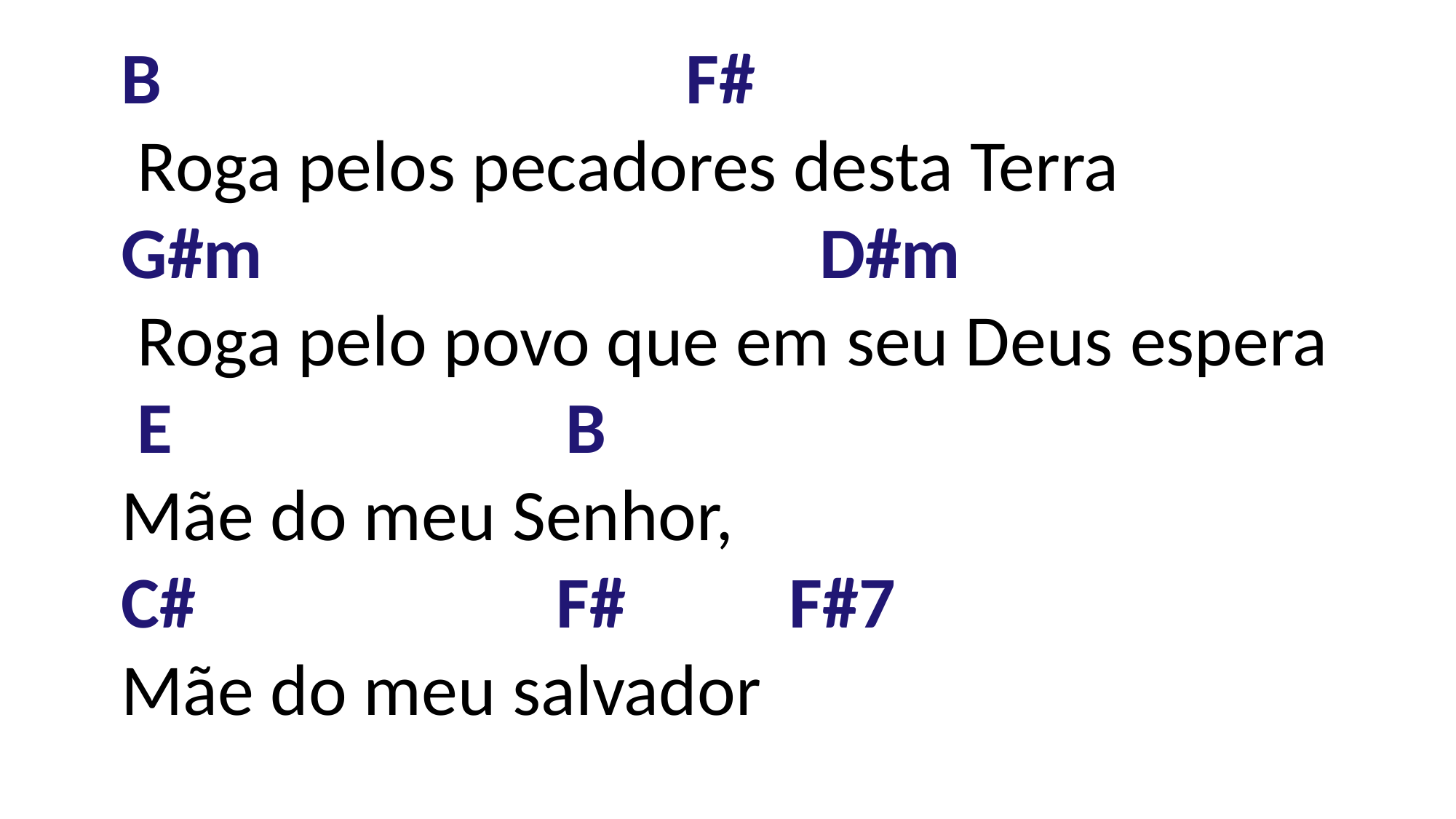

B                                F#
 Roga pelos pecadores desta Terra
G#m                                  D#m
 Roga pelo povo que em seu Deus espera
 E                        B
Mãe do meu Senhor,
C#                      F#          F#7
Mãe do meu salvador